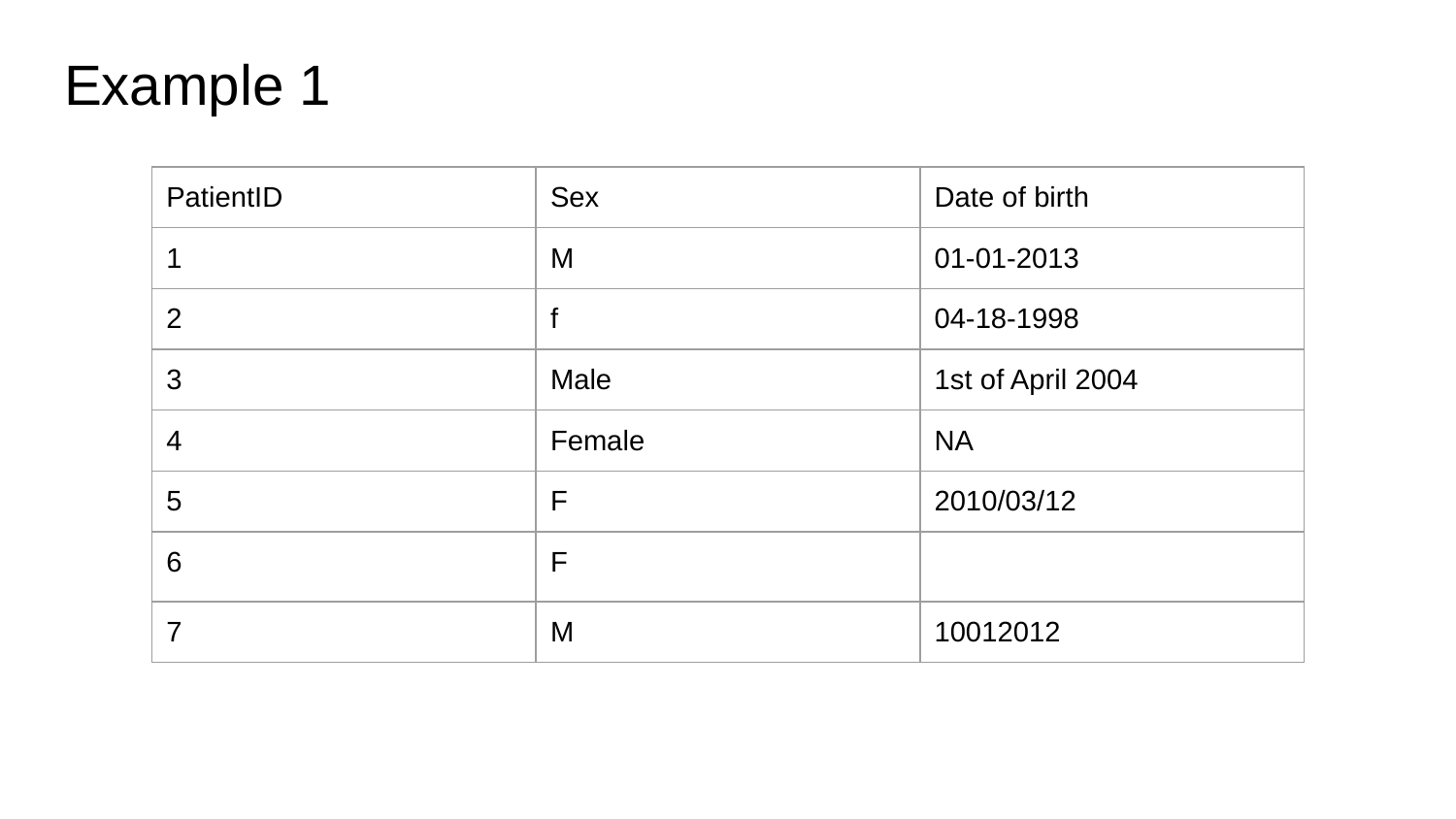

# Example 1
| PatientID | Sex | Date of birth |
| --- | --- | --- |
| 1 | M | 01-01-2013 |
| 2 | f | 04-18-1998 |
| 3 | Male | 1st of April 2004 |
| 4 | Female | NA |
| 5 | F | 2010/03/12 |
| 6 | F |  |
| 7 | M | 10012012 |